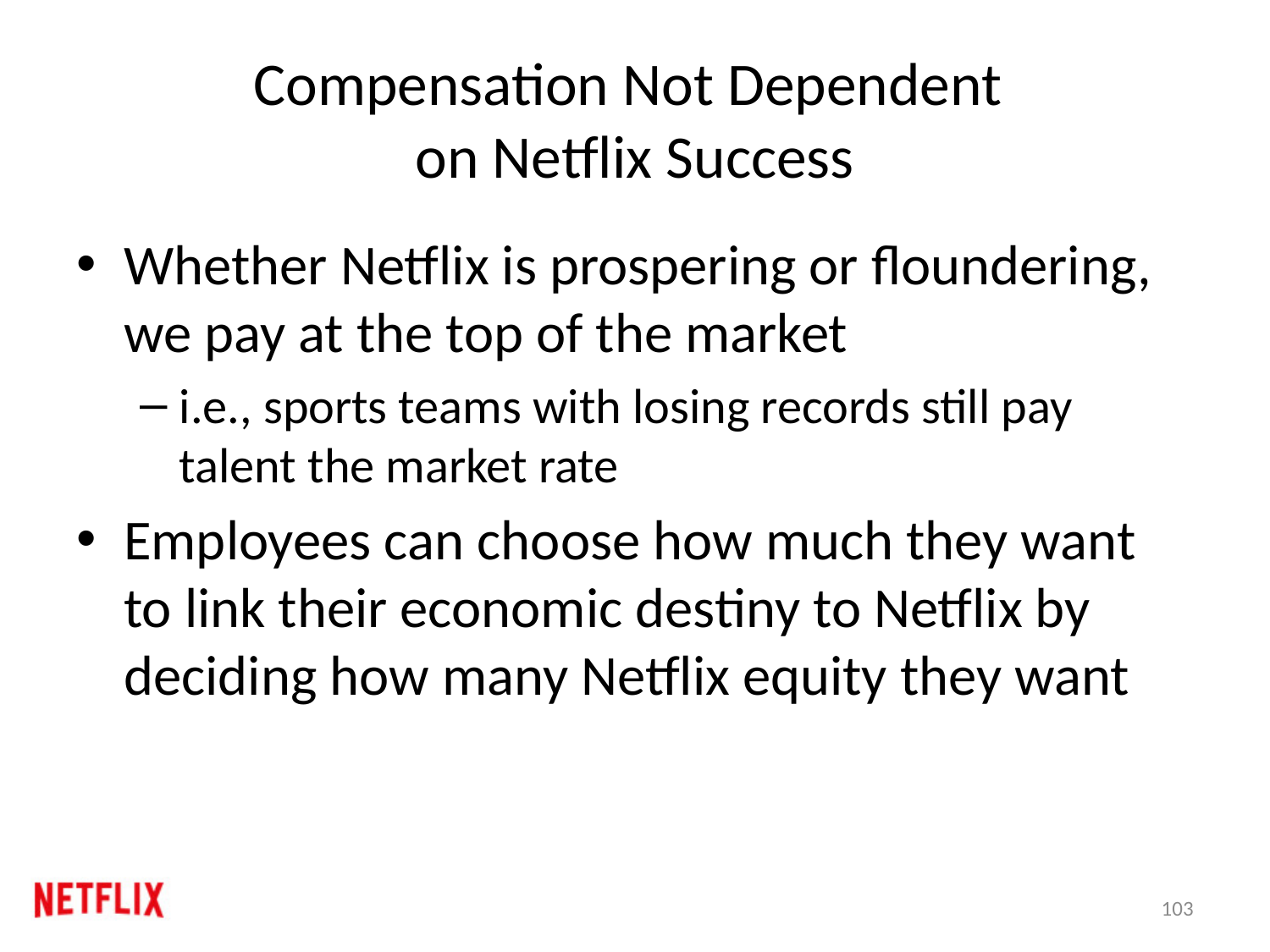

# Compensation Not Dependent on Netflix Success
Whether Netflix is prospering or floundering, we pay at the top of the market
i.e., sports teams with losing records still pay talent the market rate
Employees can choose how much they want to link their economic destiny to Netflix by deciding how many Netflix equity they want
103